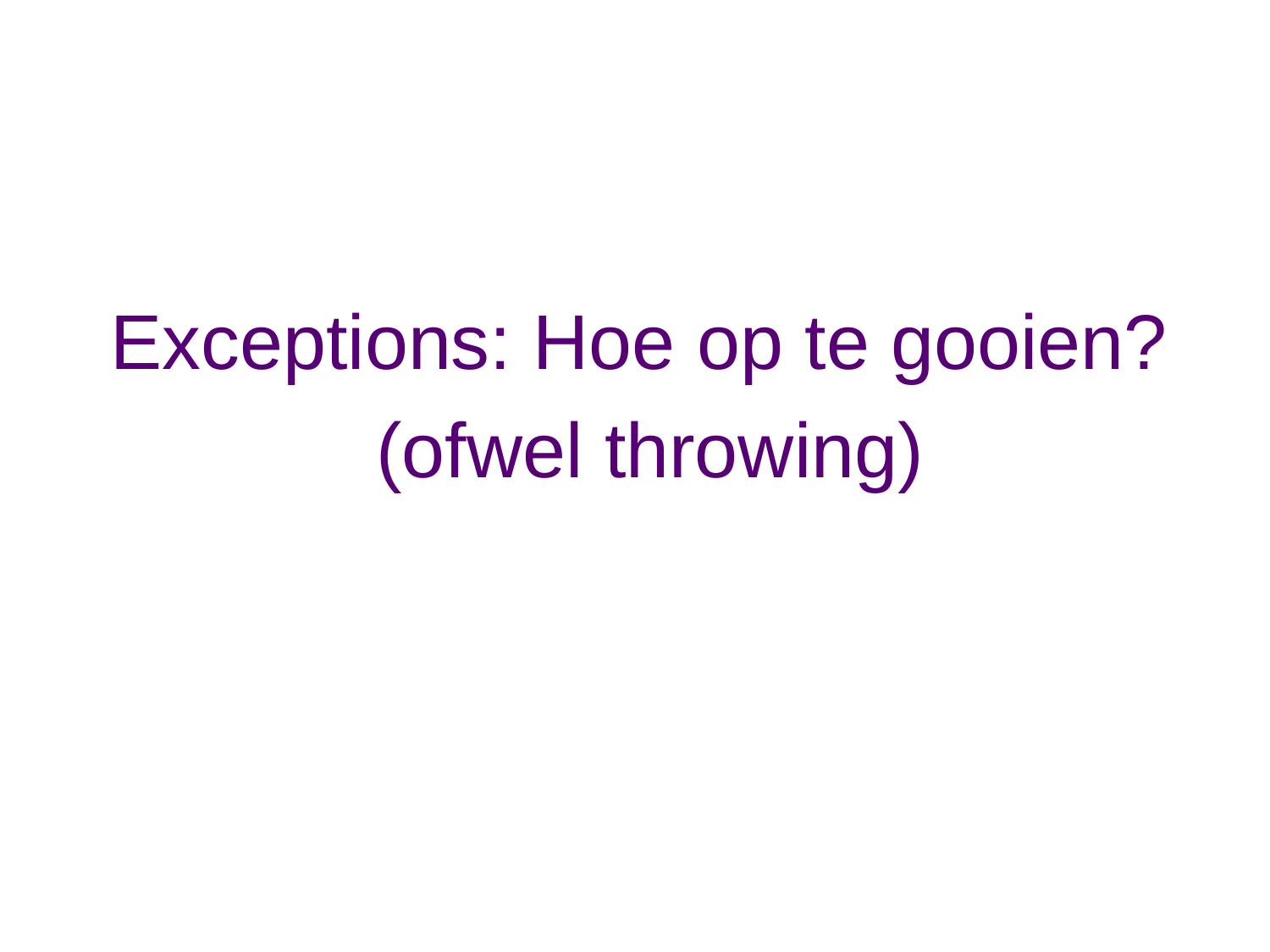

Exceptions: Hoe op te gooien?
 (ofwel throwing)